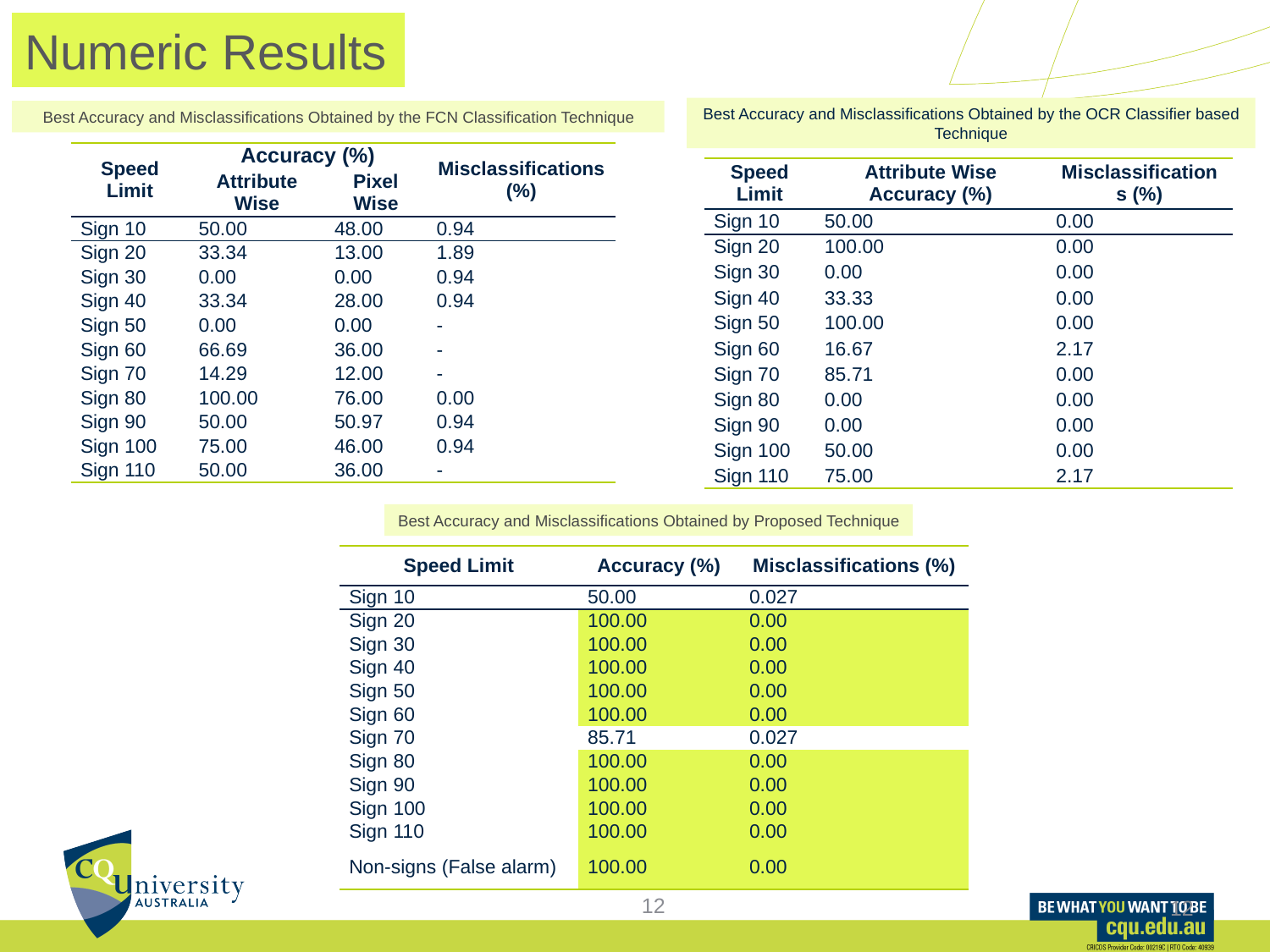

Numeric Results
Best Accuracy and Misclassifications Obtained by the OCR Classifier based Technique
Best Accuracy and Misclassifications Obtained by the FCN Classification Technique
| Speed Limit | Accuracy (%) |  | Misclassifications (%) |
| --- | --- | --- | --- |
|  | Attribute Wise | Pixel Wise |  |
| Sign 10 | 50.00 | 48.00 | 0.94 |
| Sign 20 | 33.34 | 13.00 | 1.89 |
| Sign 30 | 0.00 | 0.00 | 0.94 |
| Sign 40 | 33.34 | 28.00 | 0.94 |
| Sign 50 | 0.00 | 0.00 | - |
| Sign 60 | 66.69 | 36.00 | - |
| Sign 70 | 14.29 | 12.00 | - |
| Sign 80 | 100.00 | 76.00 | 0.00 |
| Sign 90 | 50.00 | 50.97 | 0.94 |
| Sign 100 | 75.00 | 46.00 | 0.94 |
| Sign 110 | 50.00 | 36.00 | - |
| Speed Limit | Attribute Wise Accuracy (%) | Misclassifications (%) |
| --- | --- | --- |
| Sign 10 | 50.00 | 0.00 |
| Sign 20 | 100.00 | 0.00 |
| Sign 30 | 0.00 | 0.00 |
| Sign 40 | 33.33 | 0.00 |
| Sign 50 | 100.00 | 0.00 |
| Sign 60 | 16.67 | 2.17 |
| Sign 70 | 85.71 | 0.00 |
| Sign 80 | 0.00 | 0.00 |
| Sign 90 | 0.00 | 0.00 |
| Sign 100 | 50.00 | 0.00 |
| Sign 110 | 75.00 | 2.17 |
Best Accuracy and Misclassifications Obtained by Proposed Technique
| Speed Limit | Accuracy (%) | Misclassifications (%) |
| --- | --- | --- |
| Sign 10 | 50.00 | 0.027 |
| Sign 20 | 100.00 | 0.00 |
| Sign 30 | 100.00 | 0.00 |
| Sign 40 | 100.00 | 0.00 |
| Sign 50 | 100.00 | 0.00 |
| Sign 60 | 100.00 | 0.00 |
| Sign 70 | 85.71 | 0.027 |
| Sign 80 | 100.00 | 0.00 |
| Sign 90 | 100.00 | 0.00 |
| Sign 100 | 100.00 | 0.00 |
| Sign 110 | 100.00 | 0.00 |
| Non-signs (False alarm) | 100.00 | 0.00 |
12
12